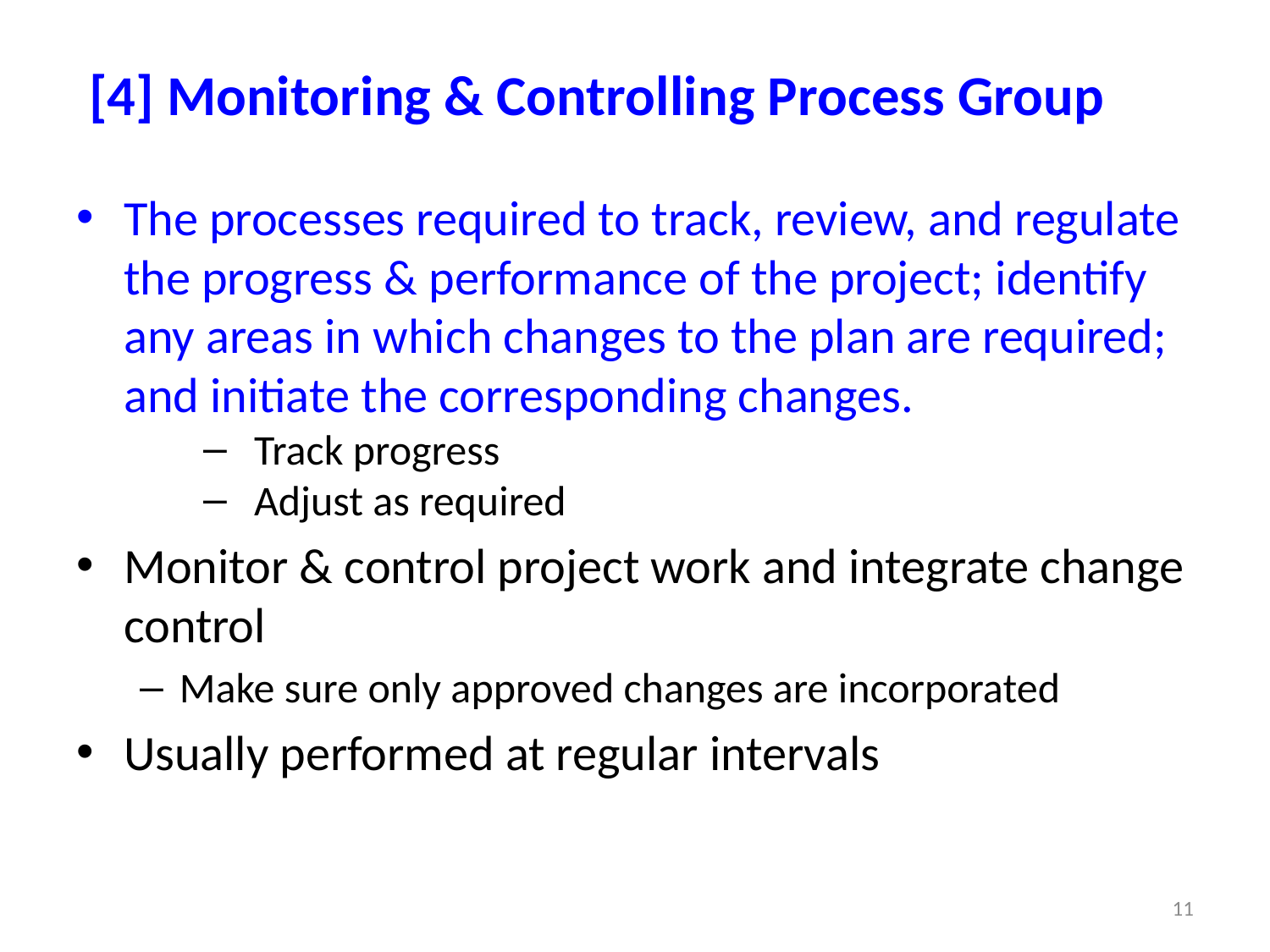

# [4] Monitoring & Controlling Process Group
The processes required to track, review, and regulate the progress & performance of the project; identify any areas in which changes to the plan are required; and initiate the corresponding changes.
Track progress
Adjust as required
Monitor & control project work and integrate change control
Make sure only approved changes are incorporated
Usually performed at regular intervals

11